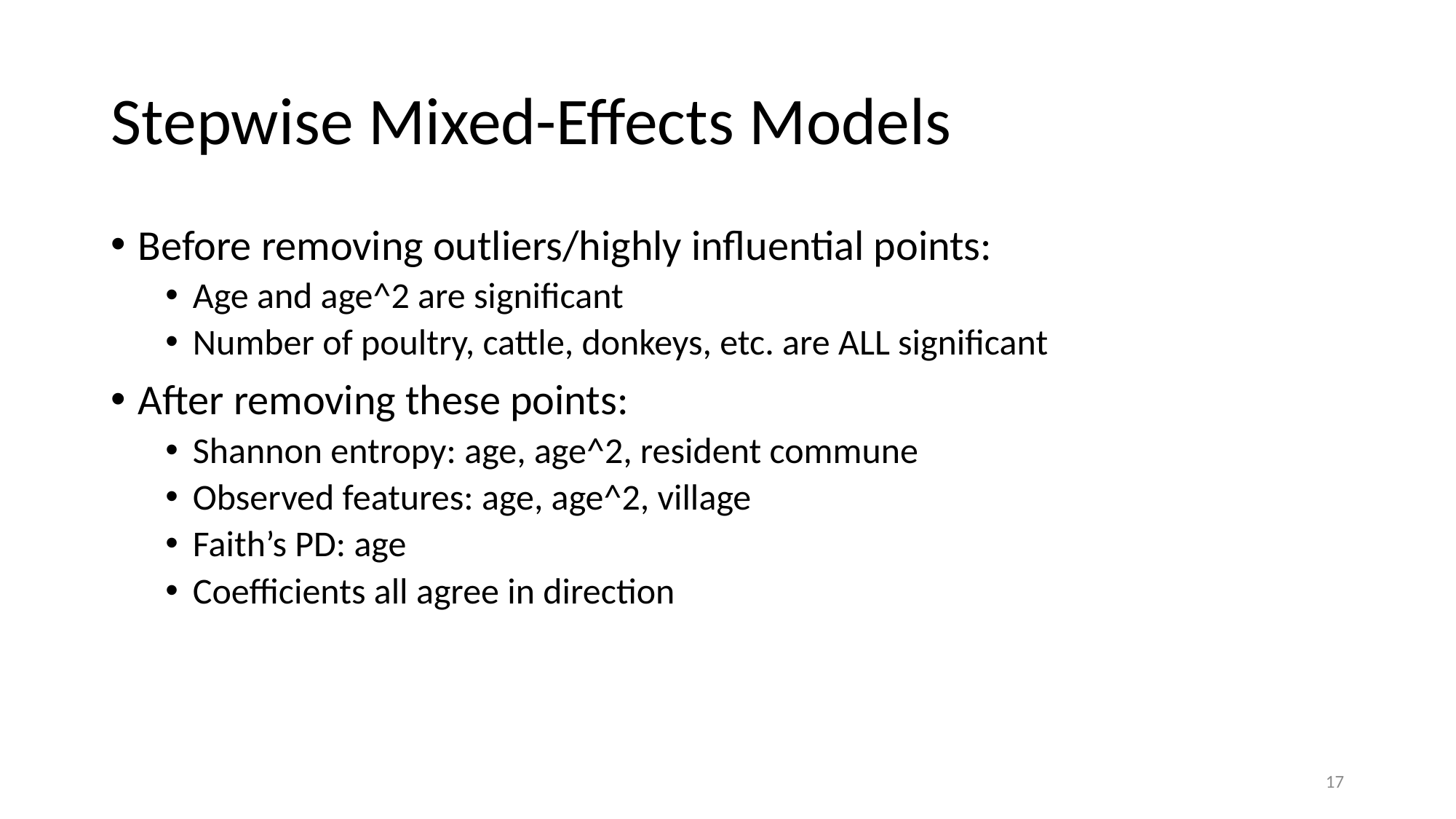

# Stepwise Mixed-Effects Models
Before removing outliers/highly influential points:
Age and age^2 are significant
Number of poultry, cattle, donkeys, etc. are ALL significant
After removing these points:
Shannon entropy: age, age^2, resident commune
Observed features: age, age^2, village
Faith’s PD: age
Coefficients all agree in direction

17